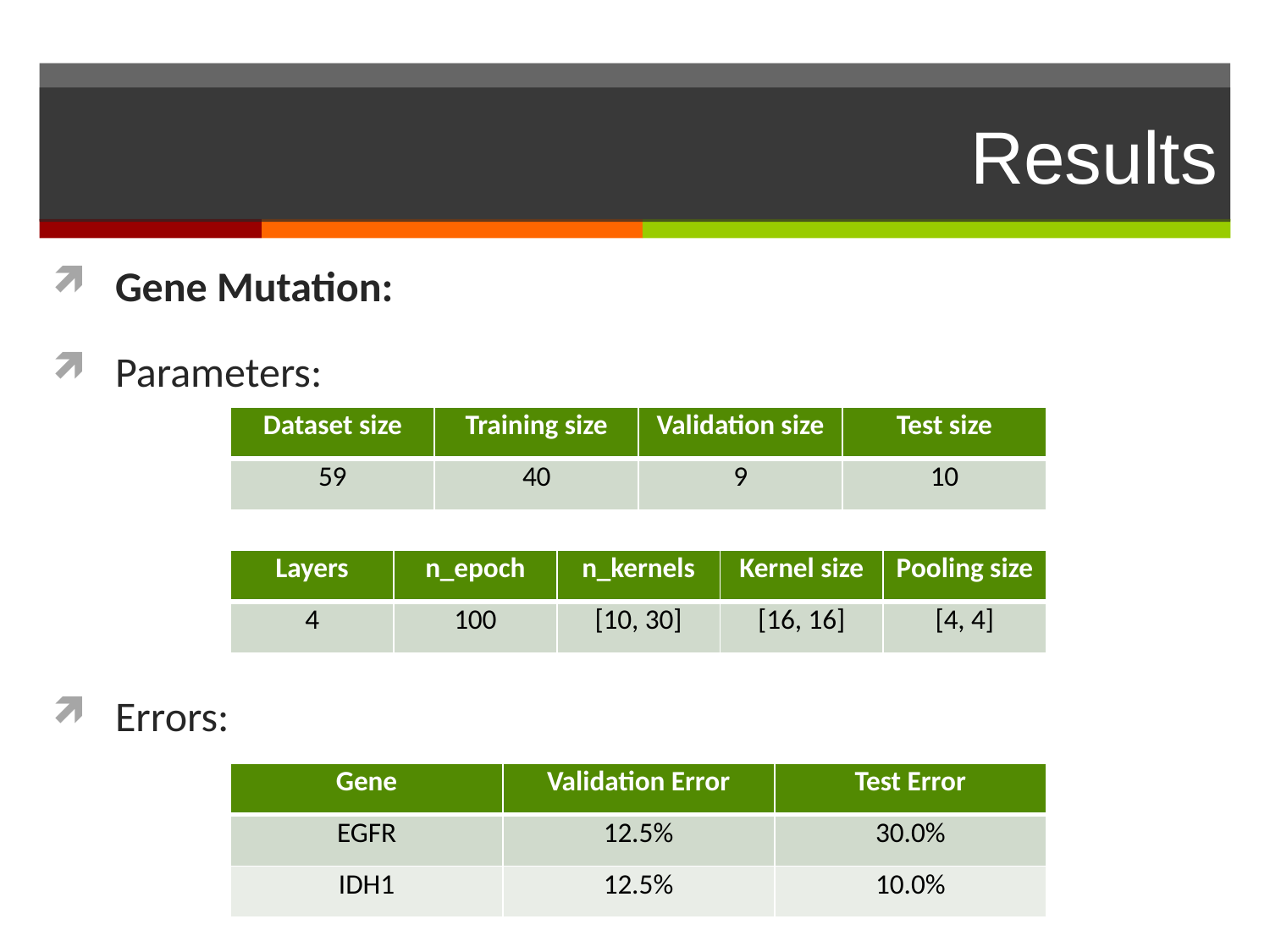

# Results
Gene Mutation:
Parameters:

Errors:

| Dataset size | Training size | Validation size | Test size |
| --- | --- | --- | --- |
| 59 | 40 | 9 | 10 |
| Layers | n\_epoch | n\_kernels | Kernel size | Pooling size |
| --- | --- | --- | --- | --- |
| 4 | 100 | [10, 30] | [16, 16] | [4, 4] |
| Gene | Validation Error | Test Error |
| --- | --- | --- |
| EGFR | 12.5% | 30.0% |
| IDH1 | 12.5% | 10.0% |